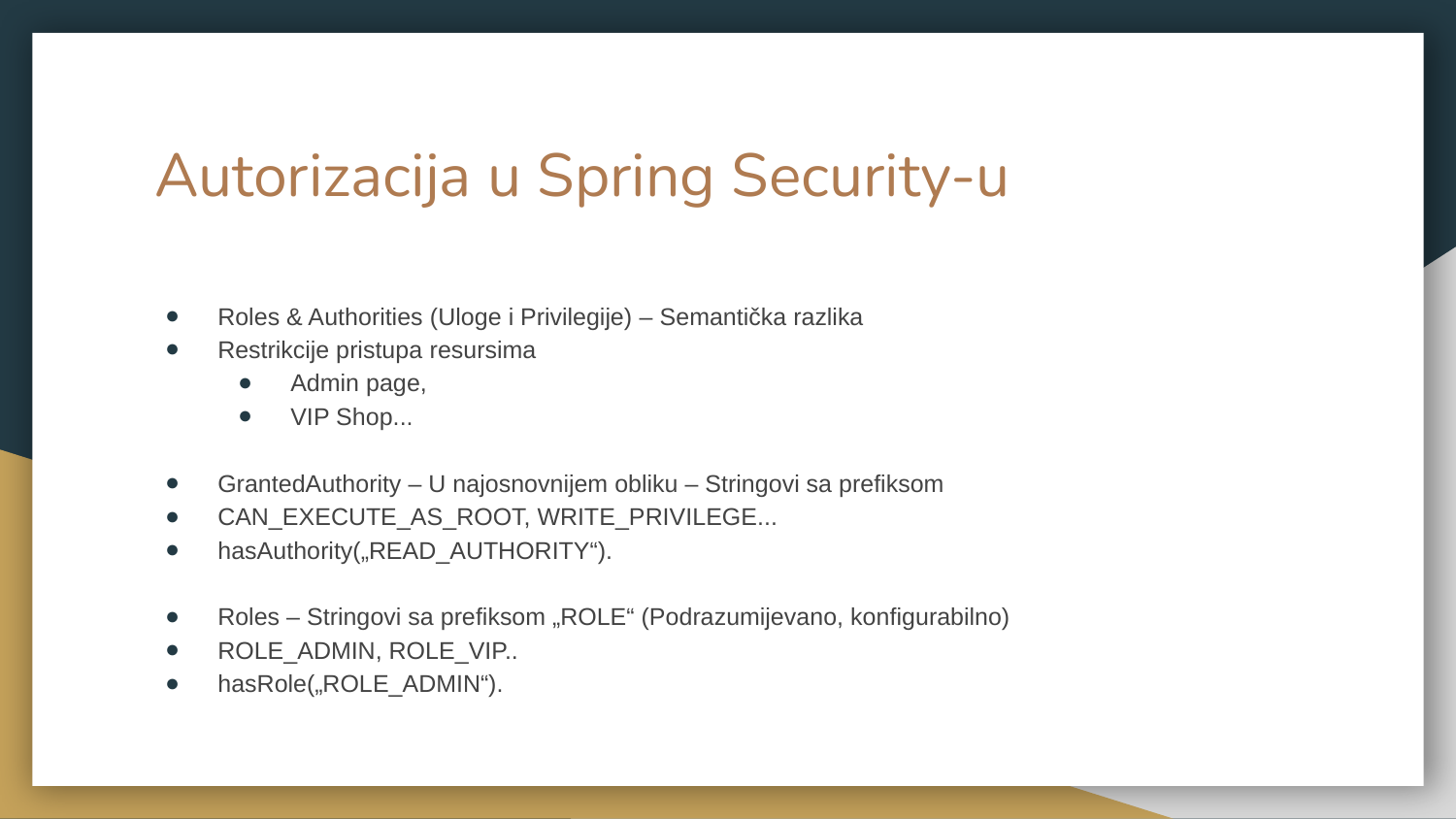

# Autorizacija u Spring Security-u
Roles & Authorities (Uloge i Privilegije) – Semantička razlika
Restrikcije pristupa resursima
Admin page,
VIP Shop...

GrantedAuthority – U najosnovnijem obliku – Stringovi sa prefiksom
CAN_EXECUTE_AS_ROOT, WRITE_PRIVILEGE...
hasAuthority(„READ_AUTHORITY“).

Roles – Stringovi sa prefiksom „ROLE“ (Podrazumijevano, konfigurabilno)
ROLE_ADMIN, ROLE_VIP..
hasRole(„ROLE_ADMIN“).